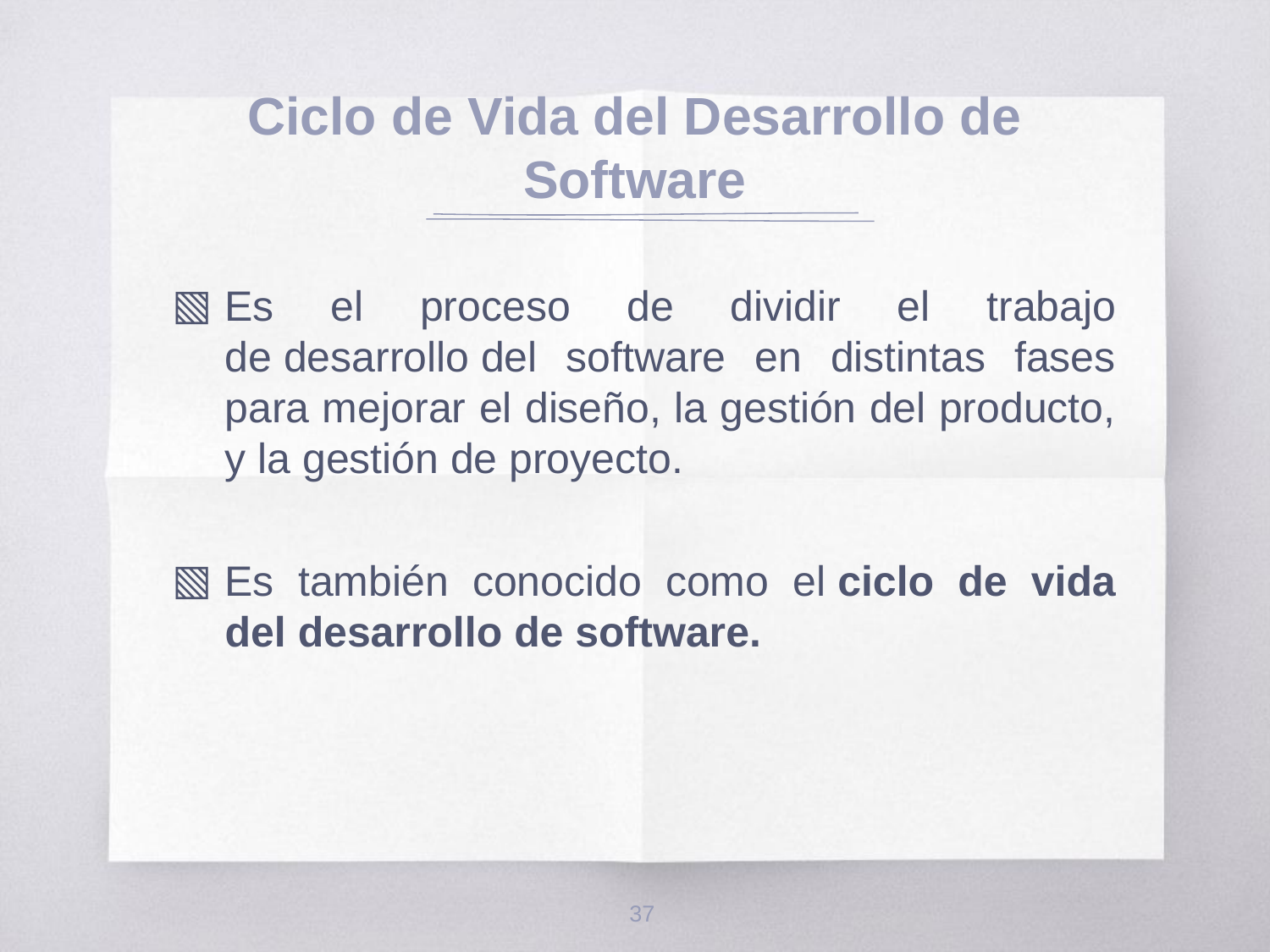

# Ciclo de Vida del Desarrollo de Software
Es el proceso de dividir el trabajo de desarrollo del software en distintas fases para mejorar el diseño, la gestión del producto, y la gestión de proyecto.

Es también conocido como el ciclo de vida del desarrollo de software.
37